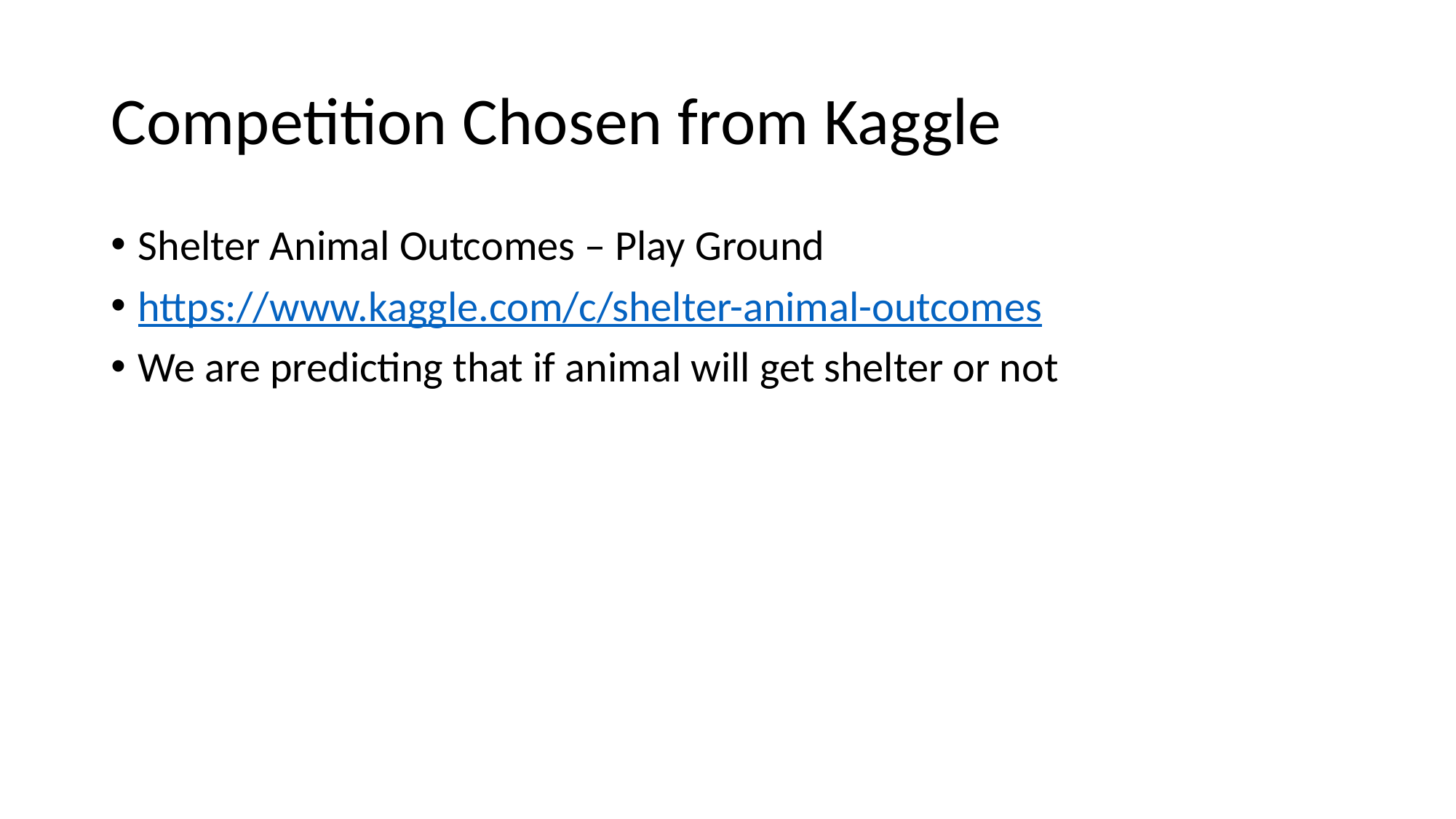

# Competition Chosen from Kaggle
Shelter Animal Outcomes – Play Ground
https://www.kaggle.com/c/shelter-animal-outcomes
We are predicting that if animal will get shelter or not